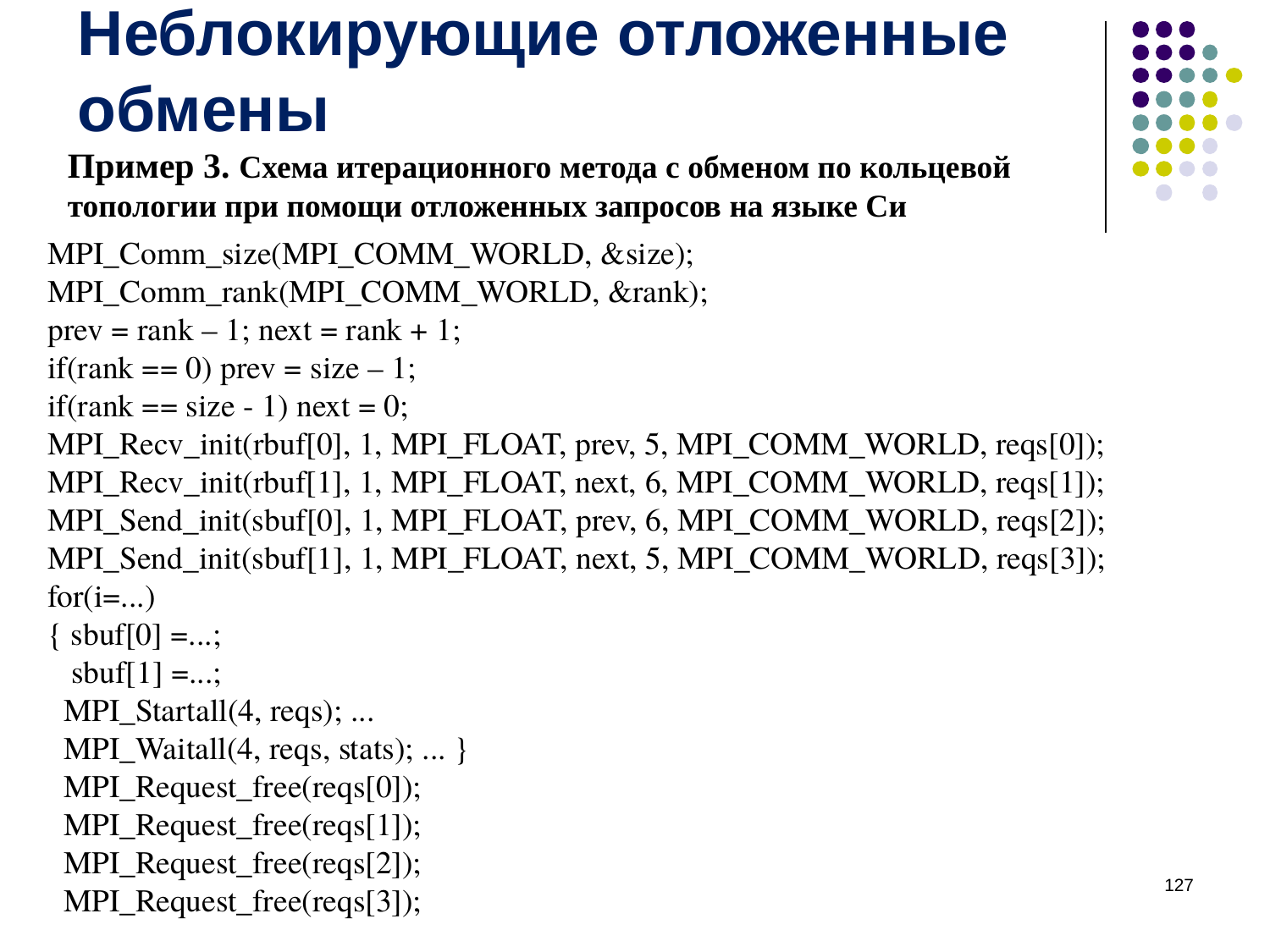

Неблокирующие отложенные обмены
Пример 3. Схема итерационного метода с обменом по кольцевой топологии при помощи отложенных запросов на языке Си
MPI_Comm_size(MPI_COMM_WORLD, &size); MPI_Comm_rank(MPI_COMM_WORLD, &rank);
prev = rank – 1; next = rank + 1;
if(rank == 0) prev = size – 1;
if(rank == size - 1) next = 0;
MPI_Recv_init(rbuf[0], 1, MPI_FLOAT, prev, 5, MPI_COMM_WORLD, reqs[0]); MPI_Recv_init(rbuf[1], 1, MPI_FLOAT, next, 6, MPI_COMM_WORLD, reqs[1]); MPI_Send_init(sbuf[0], 1, MPI_FLOAT, prev, 6, MPI_COMM_WORLD, reqs[2]); MPI_Send_init(sbuf[1], 1, MPI_FLOAT, next, 5, MPI_COMM_WORLD, reqs[3]); for(i=...)
{ sbuf[0] =...;
   sbuf[1] =...;
  MPI_Startall(4, reqs); ...
  MPI_Waitall(4, reqs, stats); ... }
  MPI_Request_free(reqs[0]);
  MPI_Request_free(reqs[1]);
  MPI_Request_free(reqs[2]);
  MPI_Request_free(reqs[3]);
127